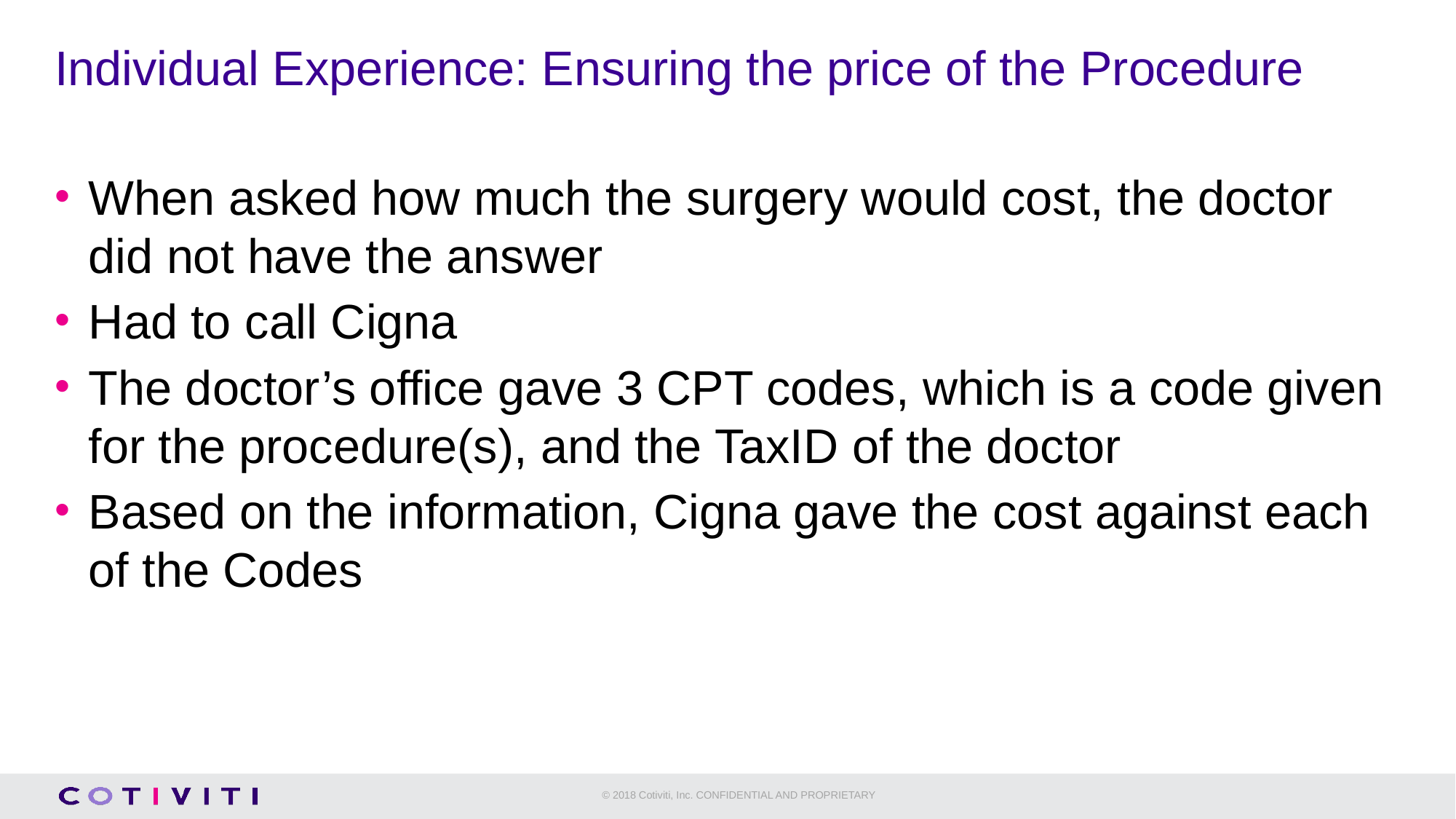

# Individual Experience: Ensuring the price of the Procedure
When asked how much the surgery would cost, the doctor did not have the answer
Had to call Cigna
The doctor’s office gave 3 CPT codes, which is a code given for the procedure(s), and the TaxID of the doctor
Based on the information, Cigna gave the cost against each of the Codes